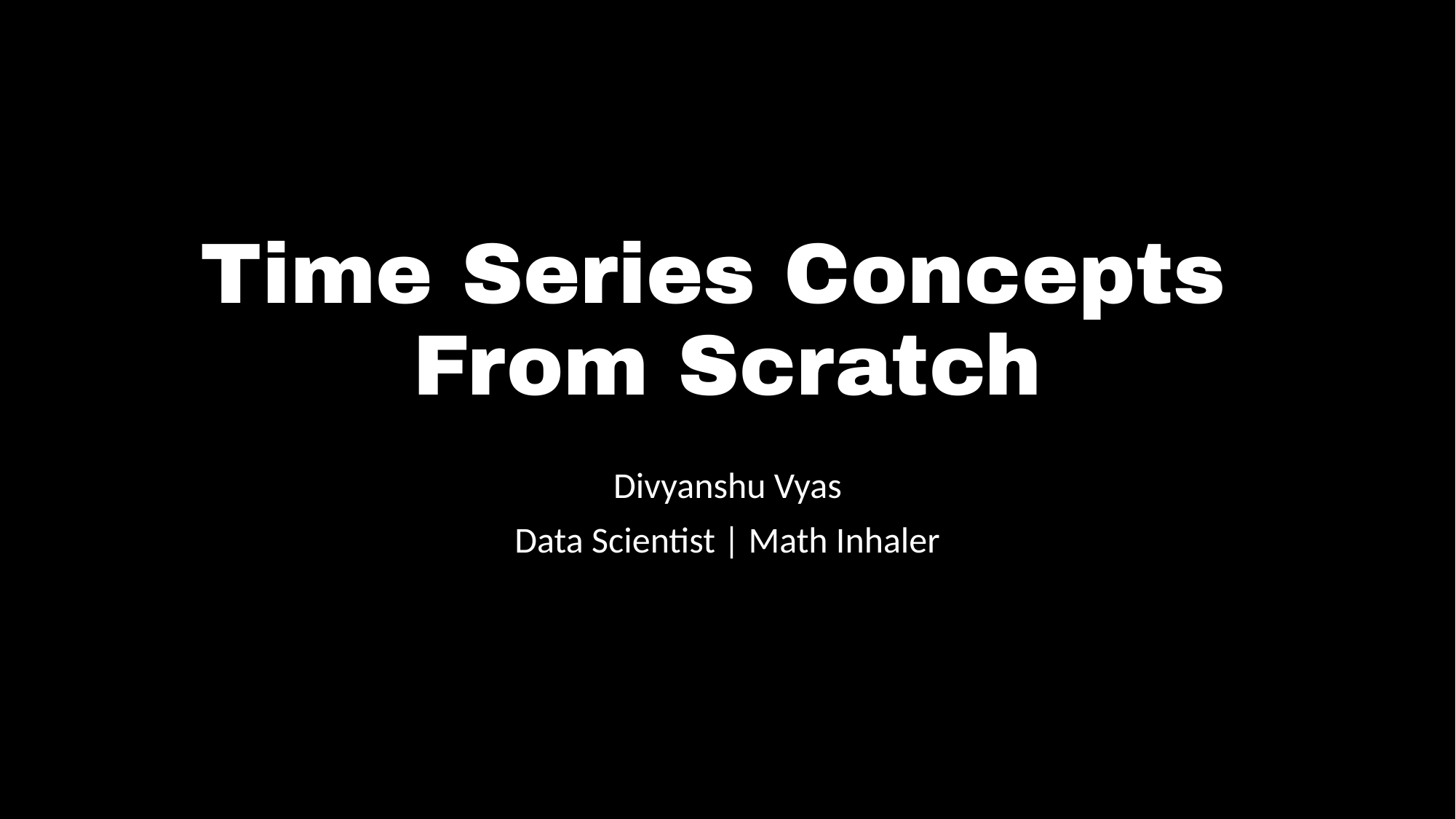

# Time Series Concepts From Scratch
Divyanshu Vyas
Data Scientist | Math Inhaler